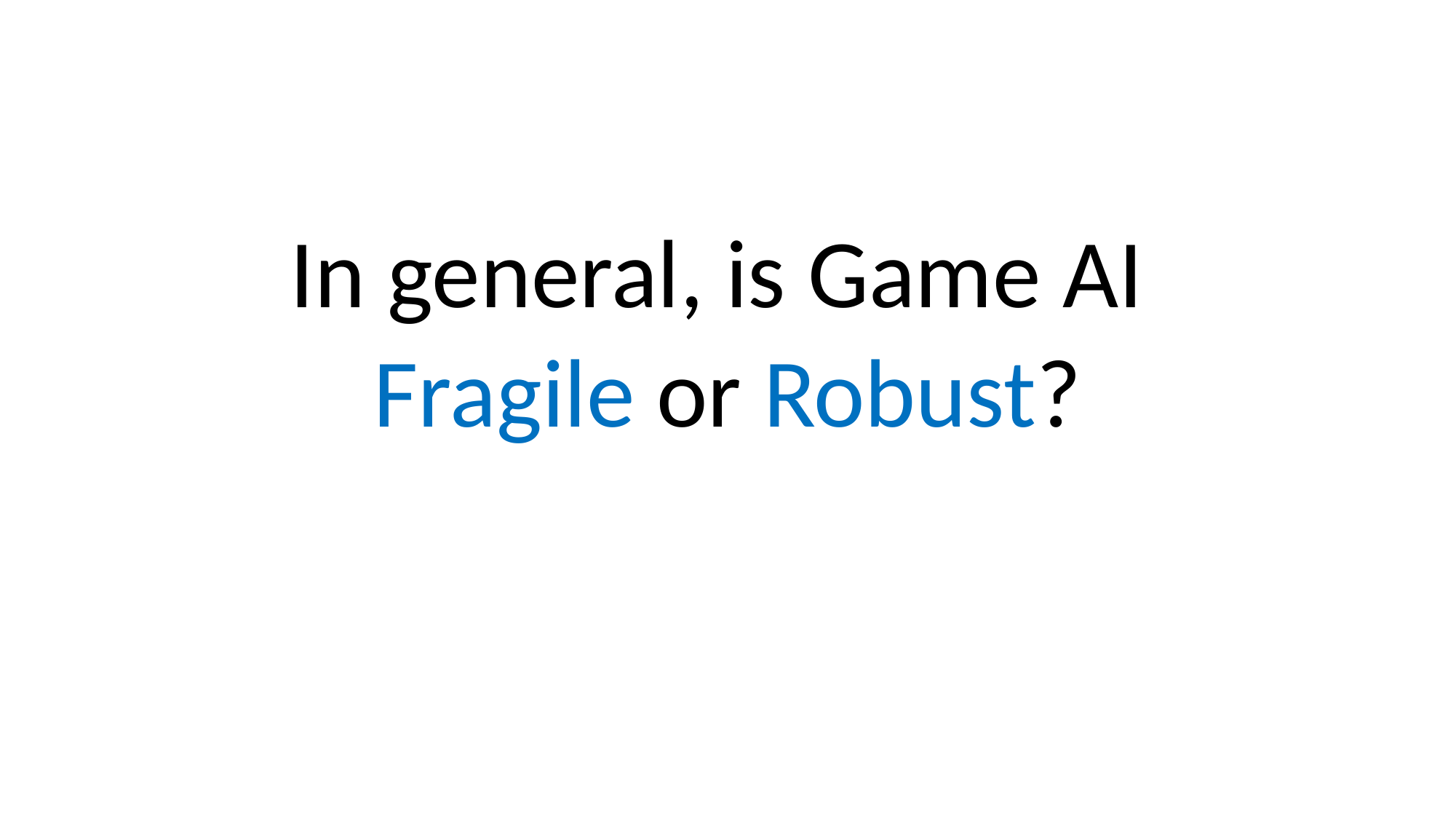

#
In general, is Game AI
Fragile or Robust?